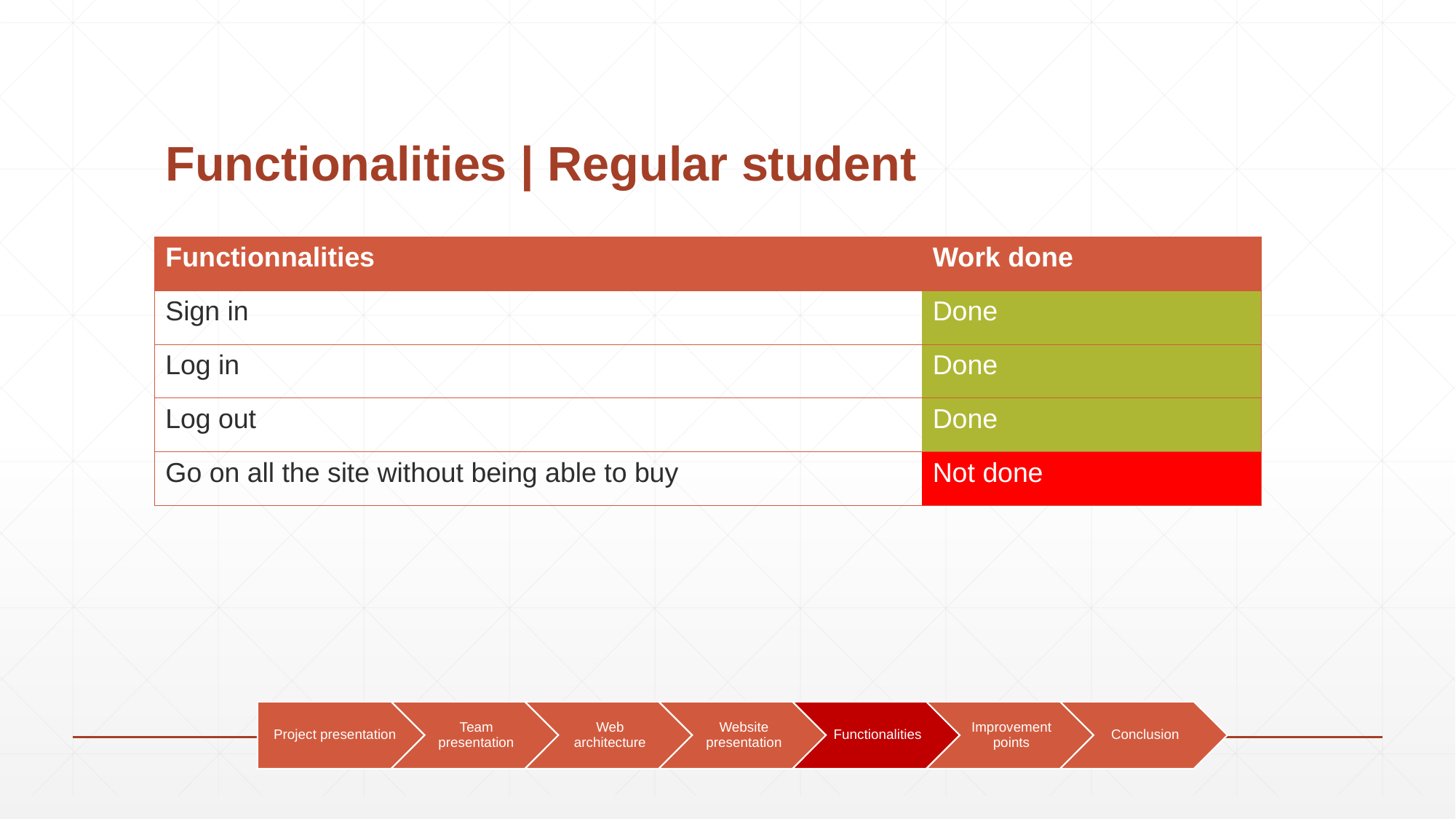

# Functionalities | Regular student
| Functionnalities | Work done |
| --- | --- |
| Sign in | Done |
| Log in | Done |
| Log out | Done |
| Go on all the site without being able to buy | Not done |
Project presentation
Team presentation
Web architecture
Website presentation
Functionalities
Improvement points
Conclusion